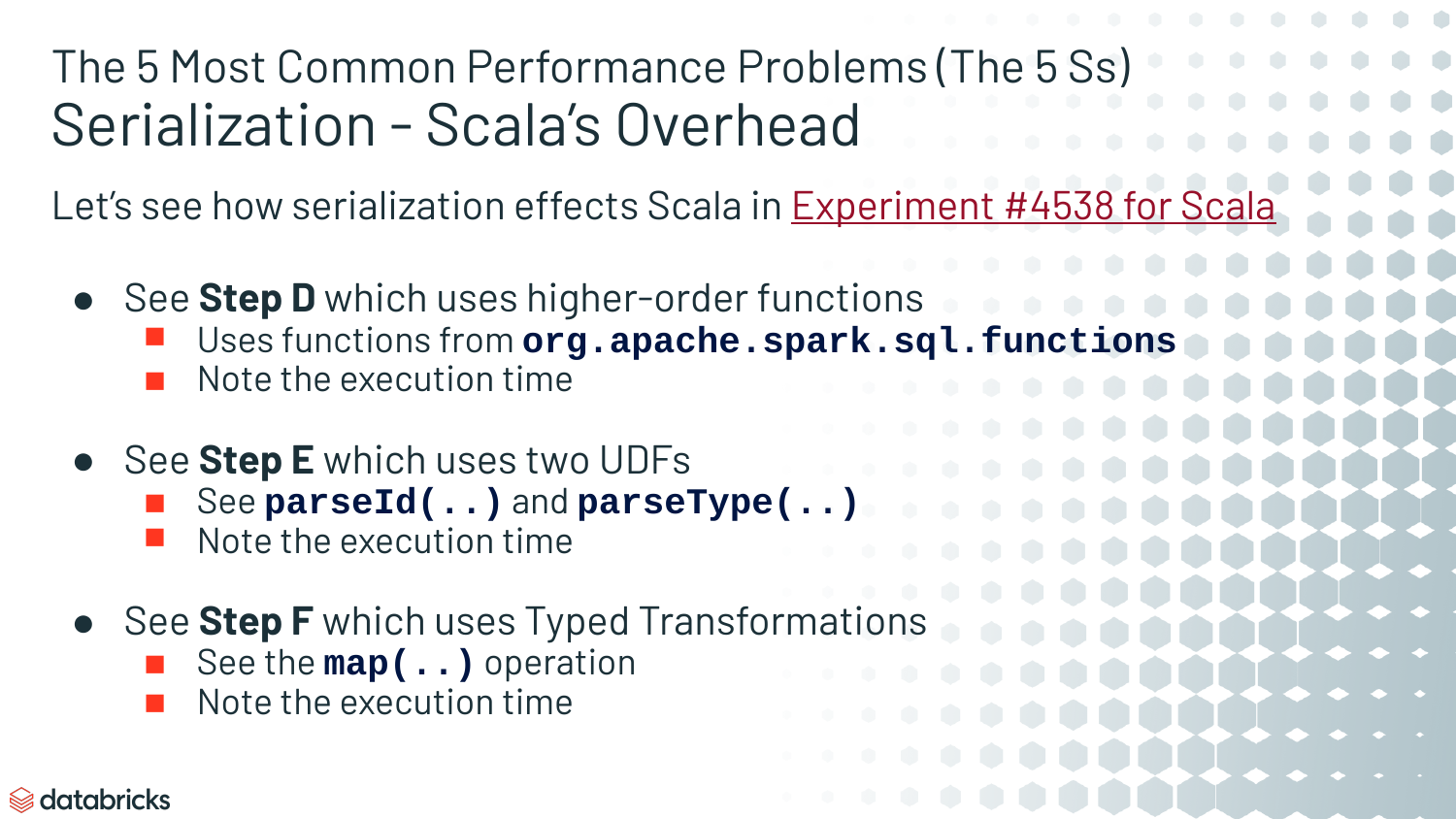

# The 5 Most Common Performance Problems (The 5 Ss)
Serialization - Scala’s Overhead
Let’s see how serialization effects Scala in Experiment #4538 for Scala
See Step D which uses higher-order functions
Uses functions from org.apache.spark.sql.functions
Note the execution time
See Step E which uses two UDFs
See parseId(..) and parseType(..)
Note the execution time
See Step F which uses Typed Transformations
See the map(..) operation
Note the execution time